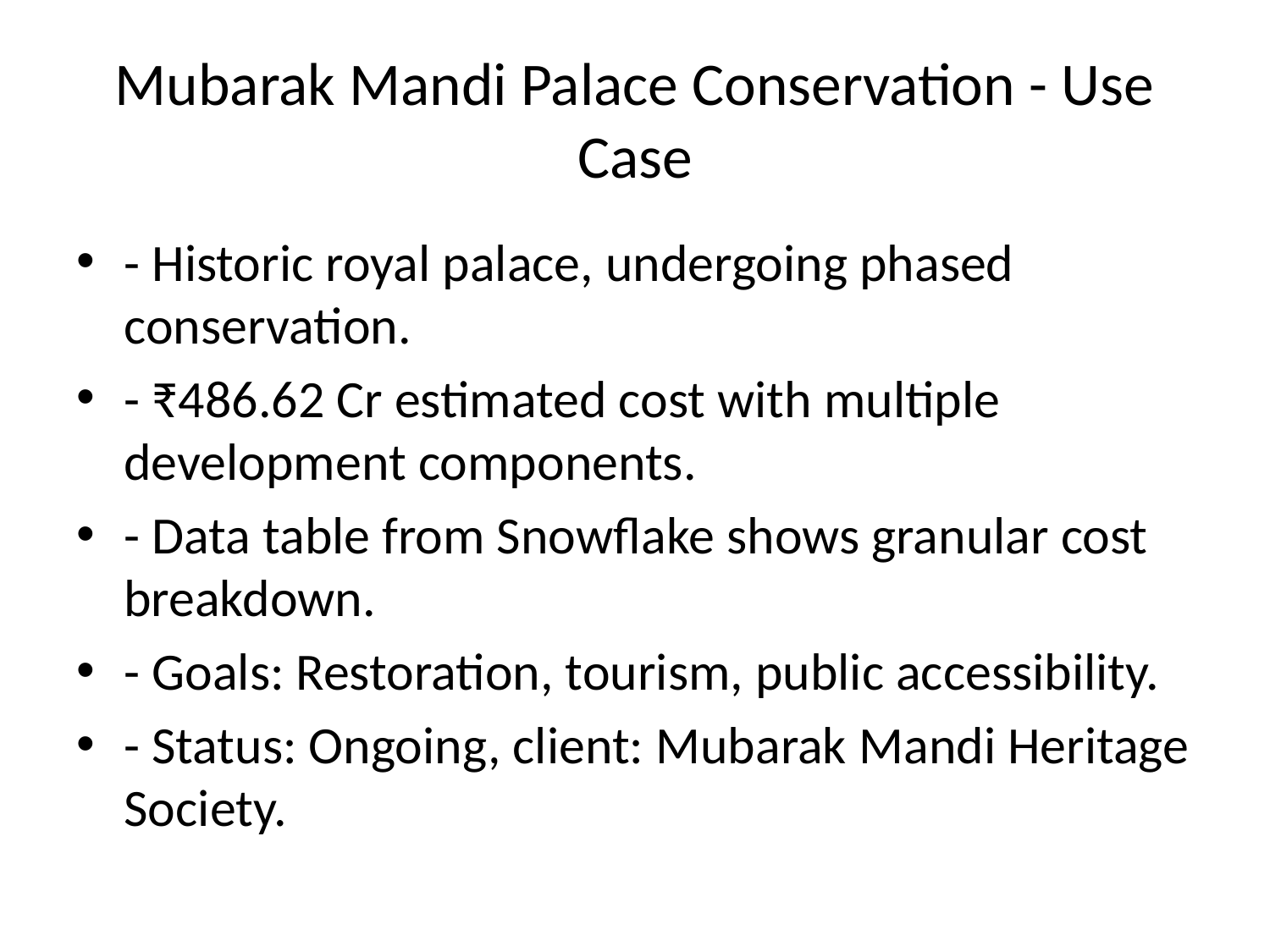

# Mubarak Mandi Palace Conservation - Use Case
- Historic royal palace, undergoing phased conservation.
- ₹486.62 Cr estimated cost with multiple development components.
- Data table from Snowflake shows granular cost breakdown.
- Goals: Restoration, tourism, public accessibility.
- Status: Ongoing, client: Mubarak Mandi Heritage Society.